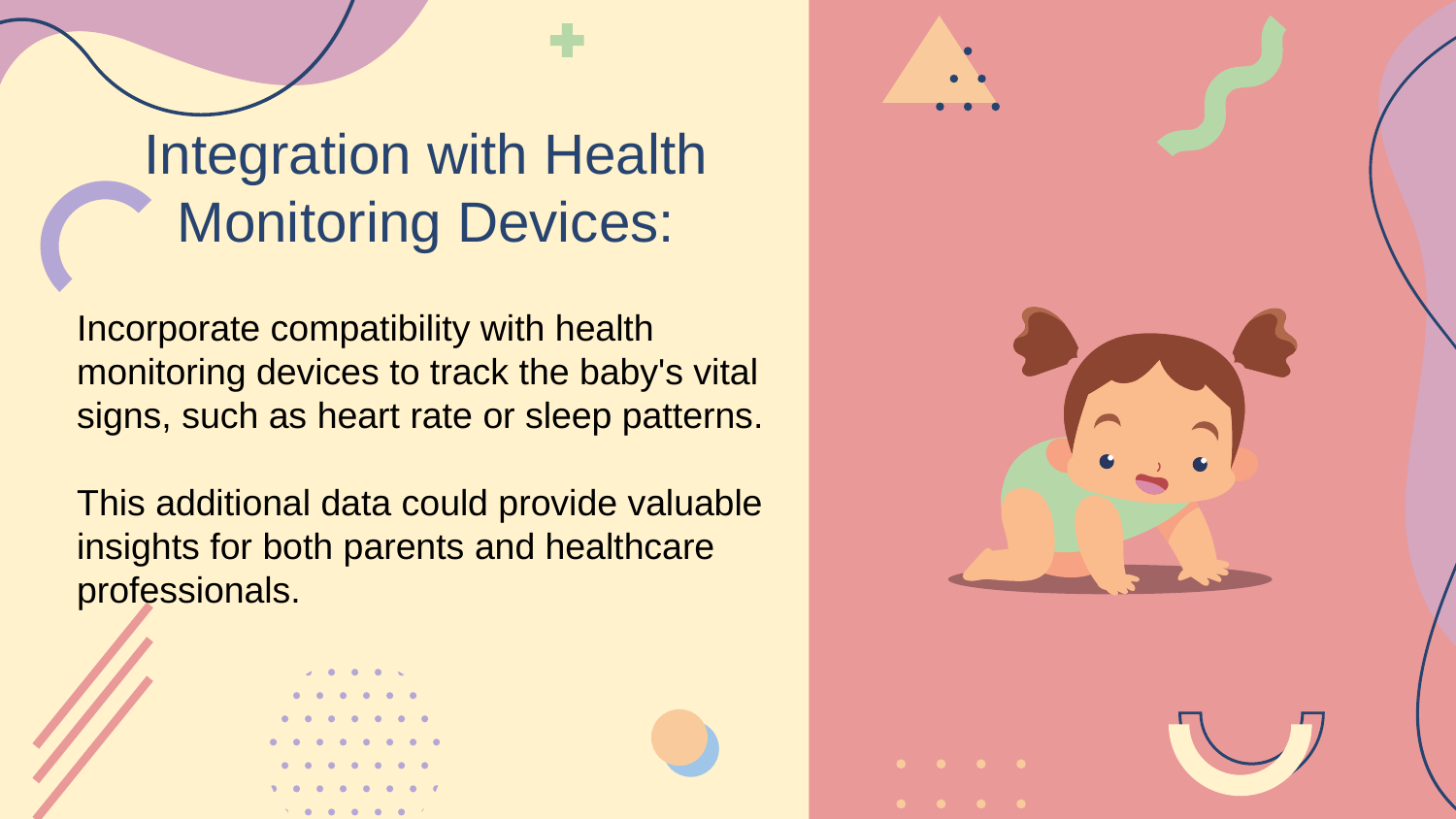

# Integration with Health Monitoring Devices:
Incorporate compatibility with health monitoring devices to track the baby's vital signs, such as heart rate or sleep patterns.

This additional data could provide valuable insights for both parents and healthcare professionals.